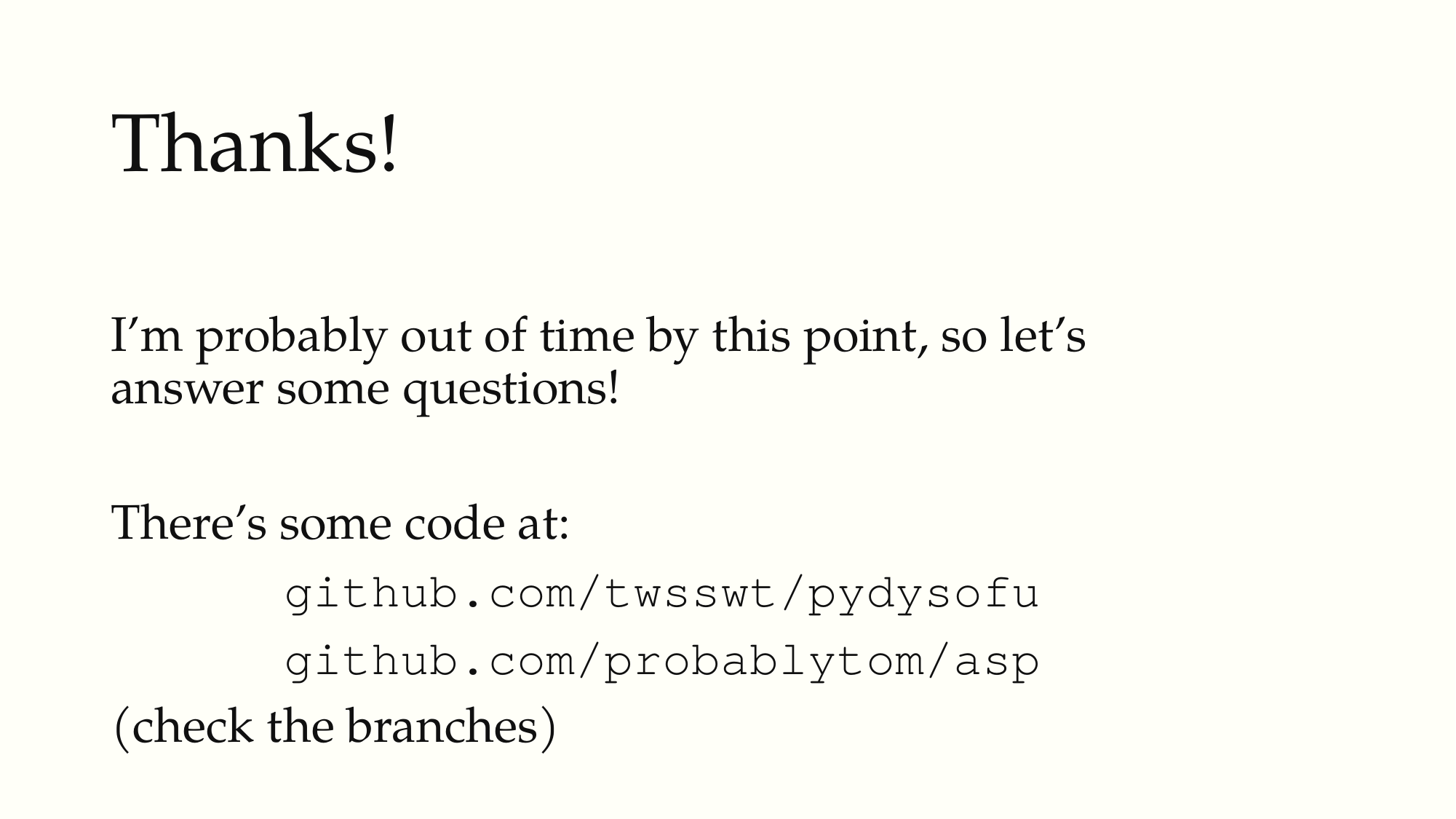

# Thanks!

I’m probably out of time by this point, so let’s answer some questions!

There’s some code at:
github.com/twsswt/pydysofu
github.com/probablytom/asp
(check the branches)